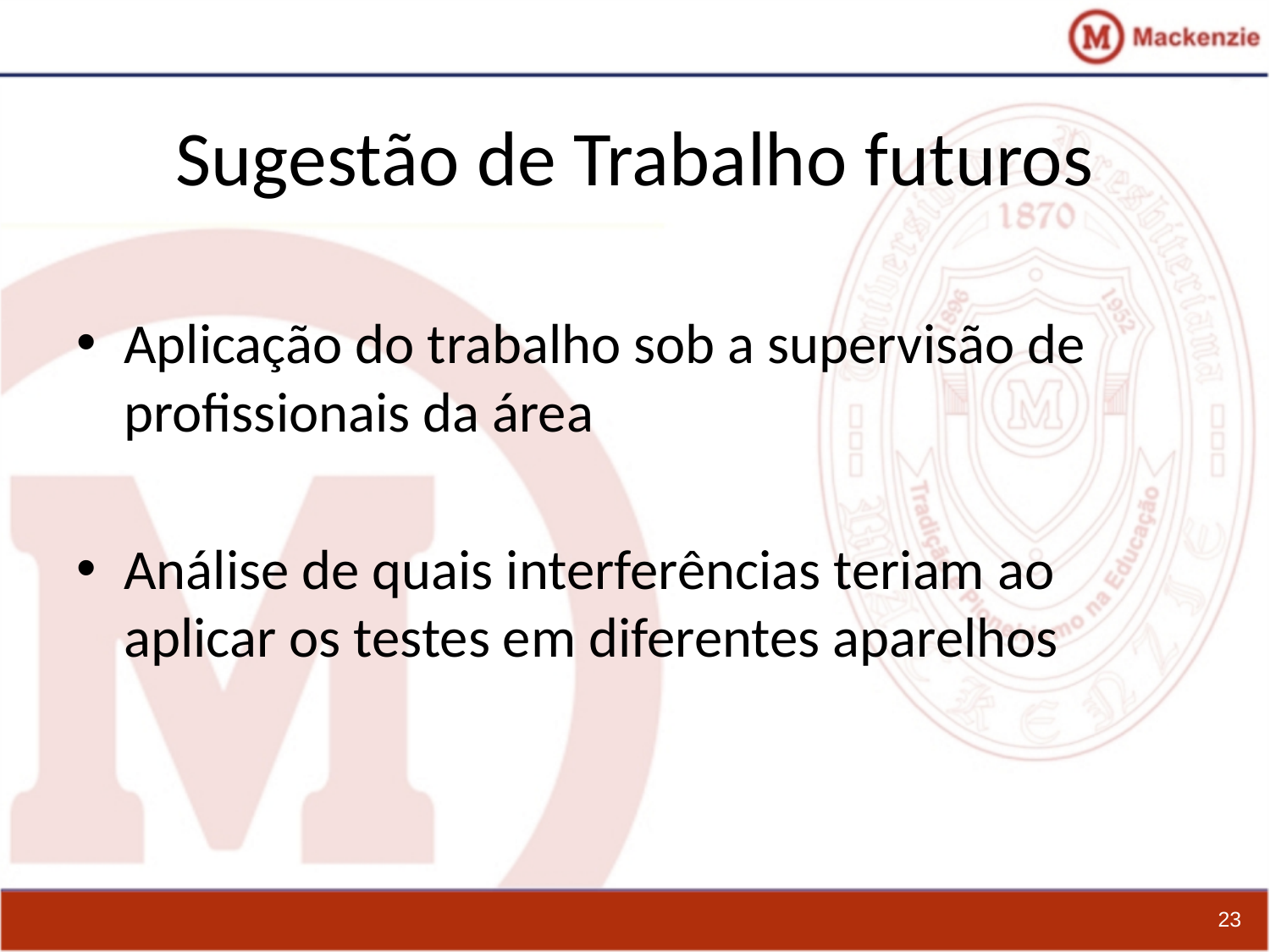

# Sugestão de Trabalho futuros

Aplicação do trabalho sob a supervisão de profissionais da área

Análise de quais interferências teriam ao aplicar os testes em diferentes aparelhos

23